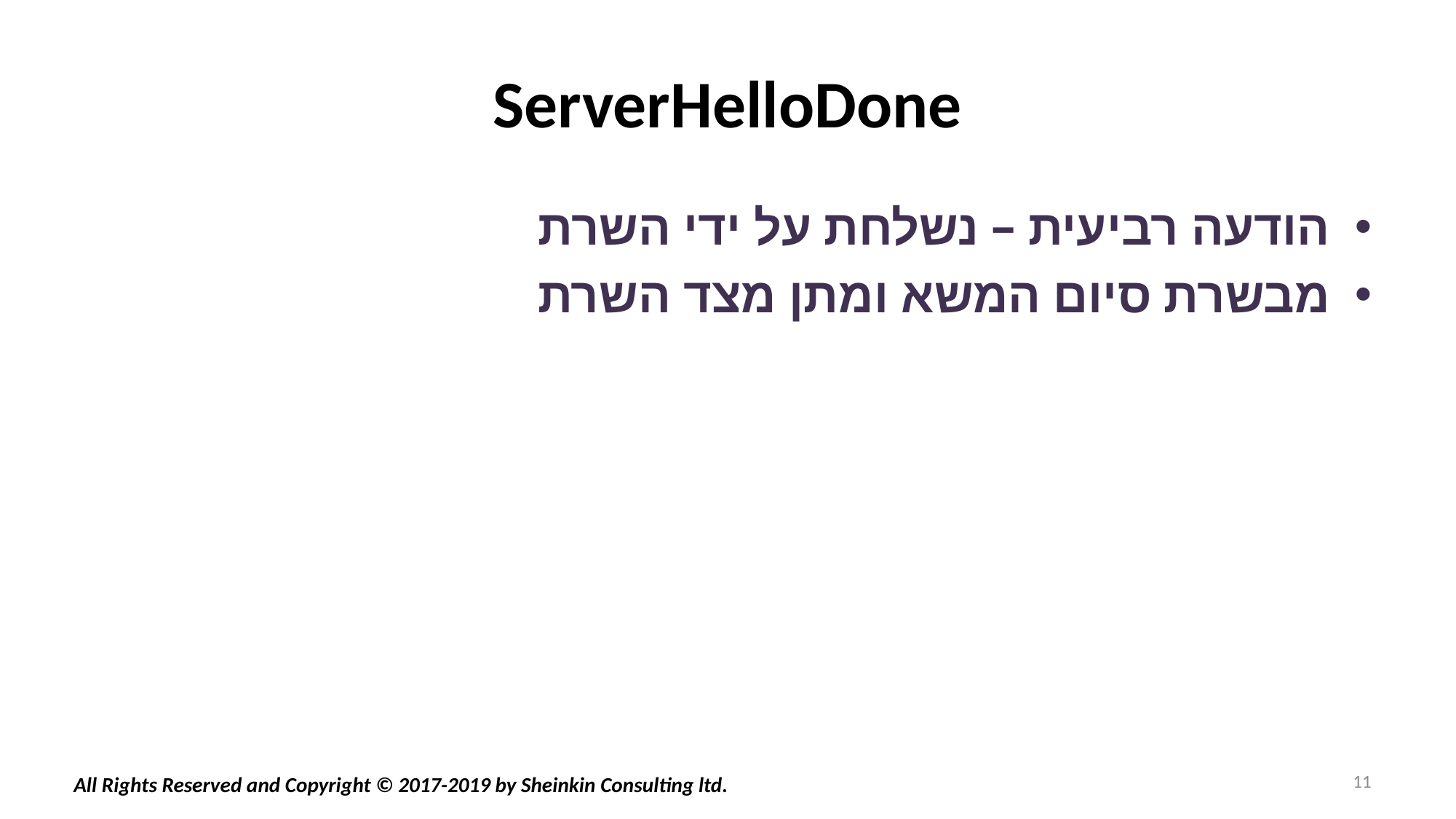

# ServerHelloDone
הודעה רביעית – נשלחת על ידי השרת
מבשרת סיום המשא ומתן מצד השרת

11